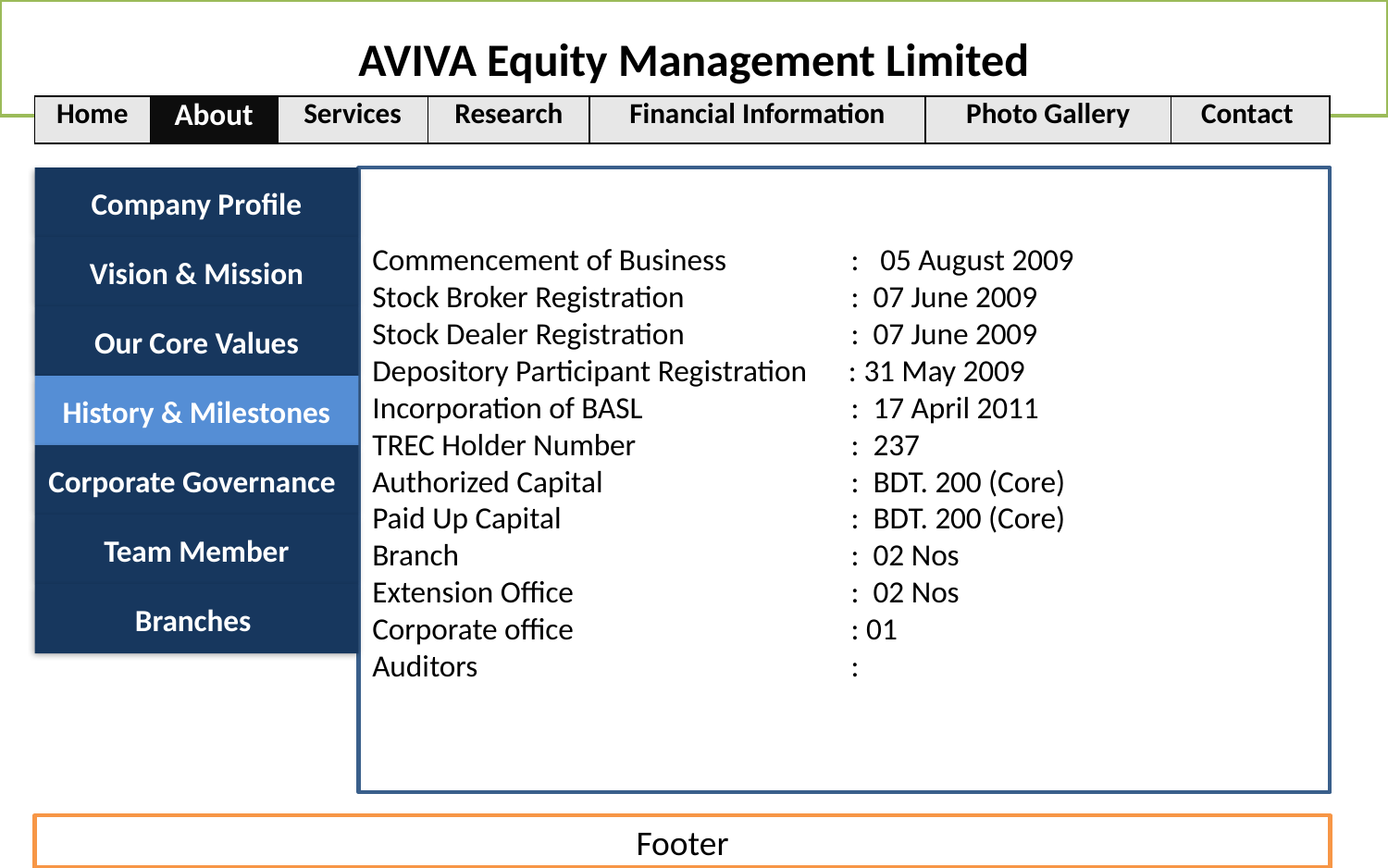

AVIVA Equity Management Limited
| Home | About | Services | Research | Financial Information | Photo Gallery | Contact |
| --- | --- | --- | --- | --- | --- | --- |
Company Profile
Commencement of Business 	         :   05 August 2009
Stock Broker Registration 	         :  07 June 2009
Stock Dealer Registration 	         :  07 June 2009
Depository Participant Registration      : 31 May 2009
Incorporation of BASL		         :  17 April 2011
TREC Holder Number		         :  237
Authorized Capital  		         :  BDT. 200 (Core)
Paid Up Capital		         :  BDT. 200 (Core)
Branch			         :  02 Nos
Extension Office  		         :  02 Nos
Corporate office		         : 01
Auditors			         :

Vision & Mission
Our Core Values
History & Milestones
Corporate Governance
Team Member
Branches
Footer